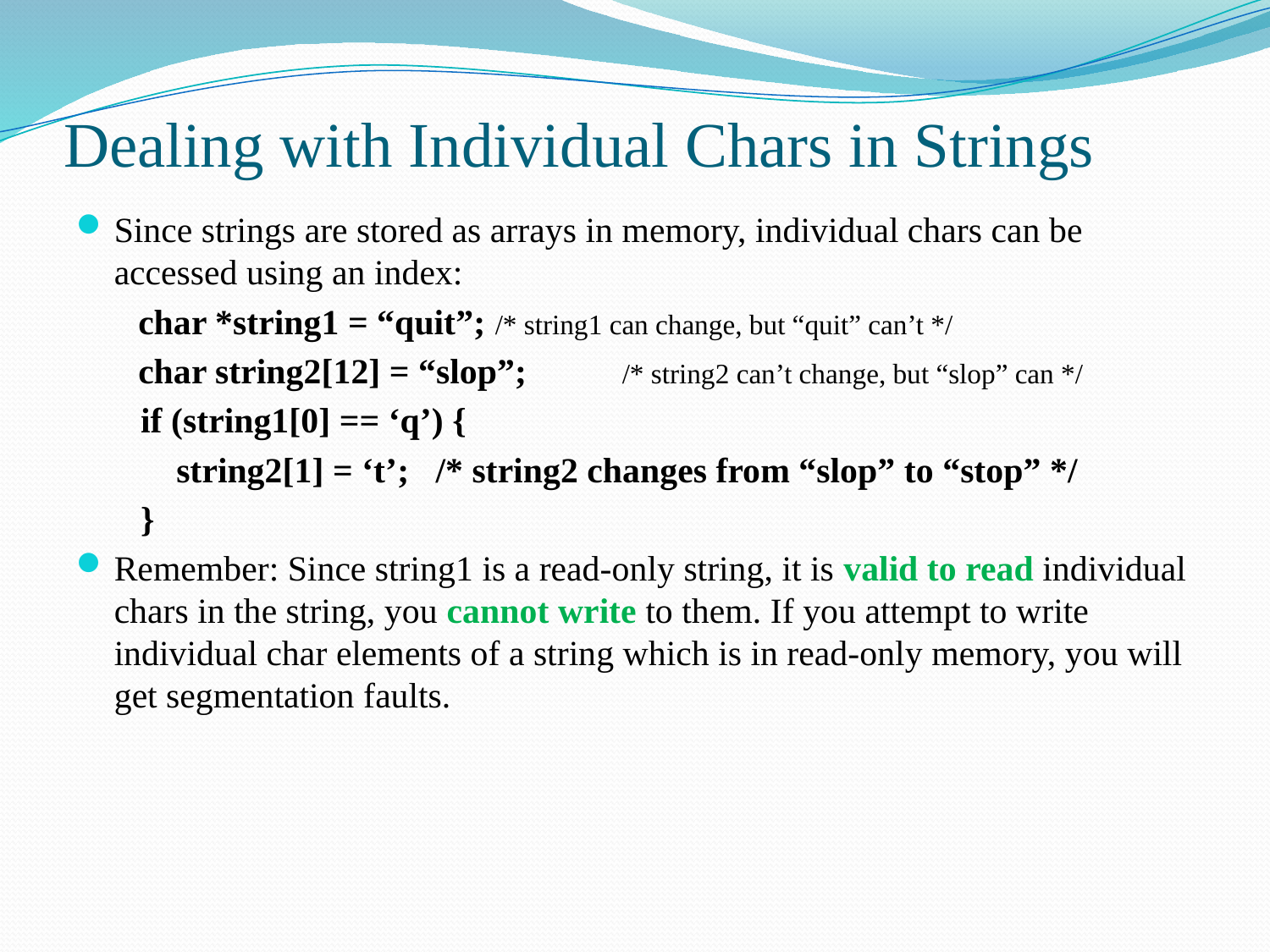

# Dealing with Individual Chars in Strings
Since strings are stored as arrays in memory, individual chars can be accessed using an index:
       char *string1 = “quit”; 	/* string1 can change, but “quit” can’t */
       char string2[12] = “slop”;	/* string2 can’t change, but “slop” can */
	   if (string1[0] == ‘q’) {
	       string2[1] = ‘t’;   /* string2 changes from “slop” to “stop” */
	   }
Remember: Since string1 is a read-only string, it is valid to read individual chars in the string, you cannot write to them. If you attempt to write individual char elements of a string which is in read-only memory, you will get segmentation faults.